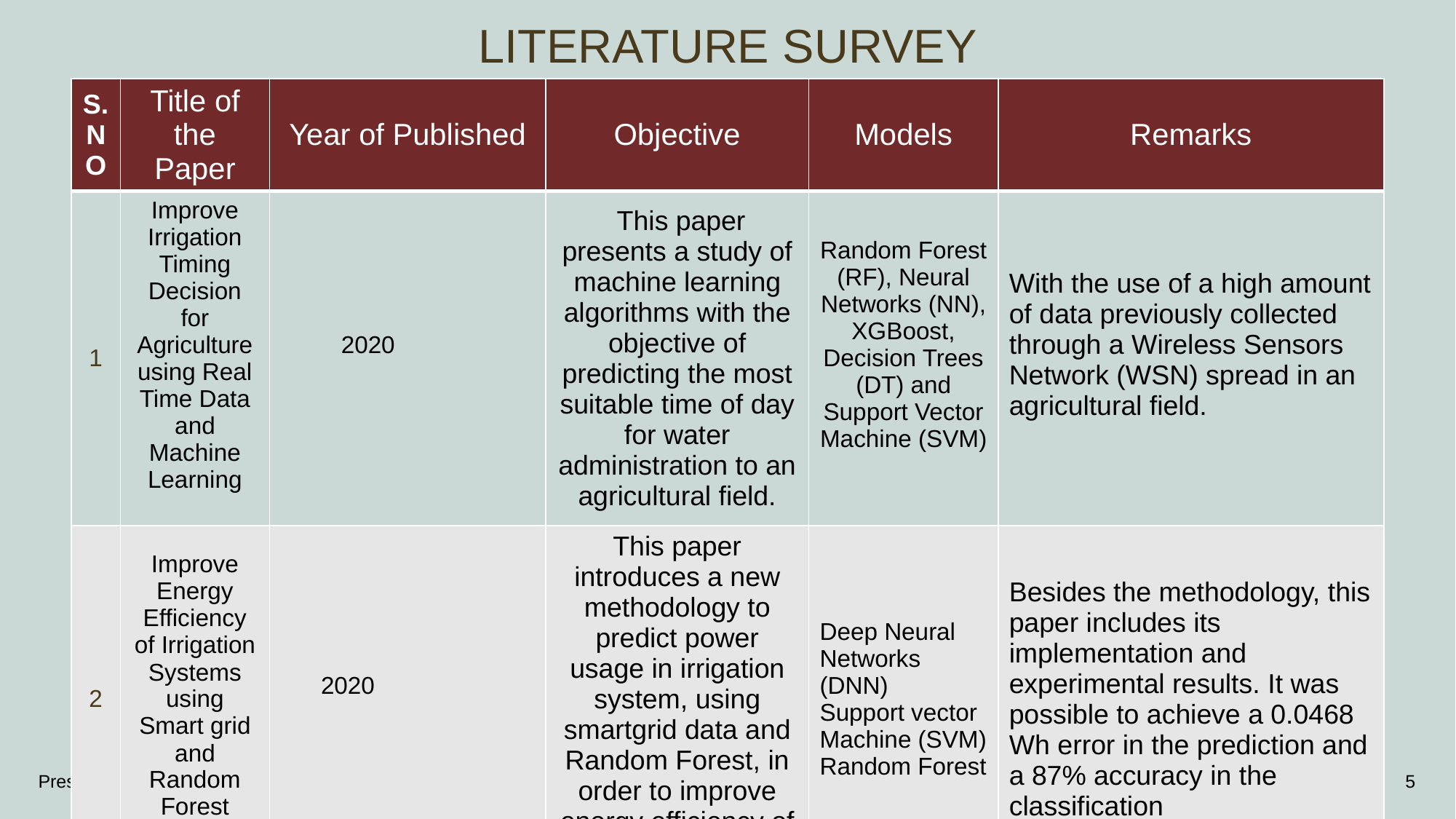

# LITERATURE SURVEY
| S.NO | Title of the Paper | Year of Published | Objective | Models | Remarks |
| --- | --- | --- | --- | --- | --- |
| 1 | Improve Irrigation Timing Decision for Agriculture using Real Time Data and Machine Learning | 2020 | This paper presents a study of machine learning algorithms with the objective of predicting the most suitable time of day for water administration to an agricultural field. | Random Forest (RF), Neural Networks (NN), XGBoost, Decision Trees (DT) and Support Vector Machine (SVM) | With the use of a high amount of data previously collected through a Wireless Sensors Network (WSN) spread in an agricultural field. |
| 2 | Improve Energy Efficiency of Irrigation Systems using Smart grid and Random Forest | 2020 | This paper introduces a new methodology to predict power usage in irrigation system, using smartgrid data and Random Forest, in order to improve energy efficiency of these systems. | Deep Neural Networks (DNN) Support vector Machine (SVM) Random Forest | Besides the methodology, this paper includes its implementation and experimental results. It was possible to achieve a 0.0468 Wh error in the prediction and a 87% accuracy in the classification |
| 3 | Precision Irrigation Management Using Machine Learning and Digital Farming Solutions | 2022 |  | Linear Regression Decision Trees . Support Vector Machine (SVM) Random ForestK-Nearest Neighbor (KNN) |  |
| 4 | Smart irrigation system based on IoT and machine learning | 2022 |  | K-Nearest Neighbors, Neural Network, Naïve Bayes, Support Vector Machine, Logistic Regression |  |
Presentation title
5